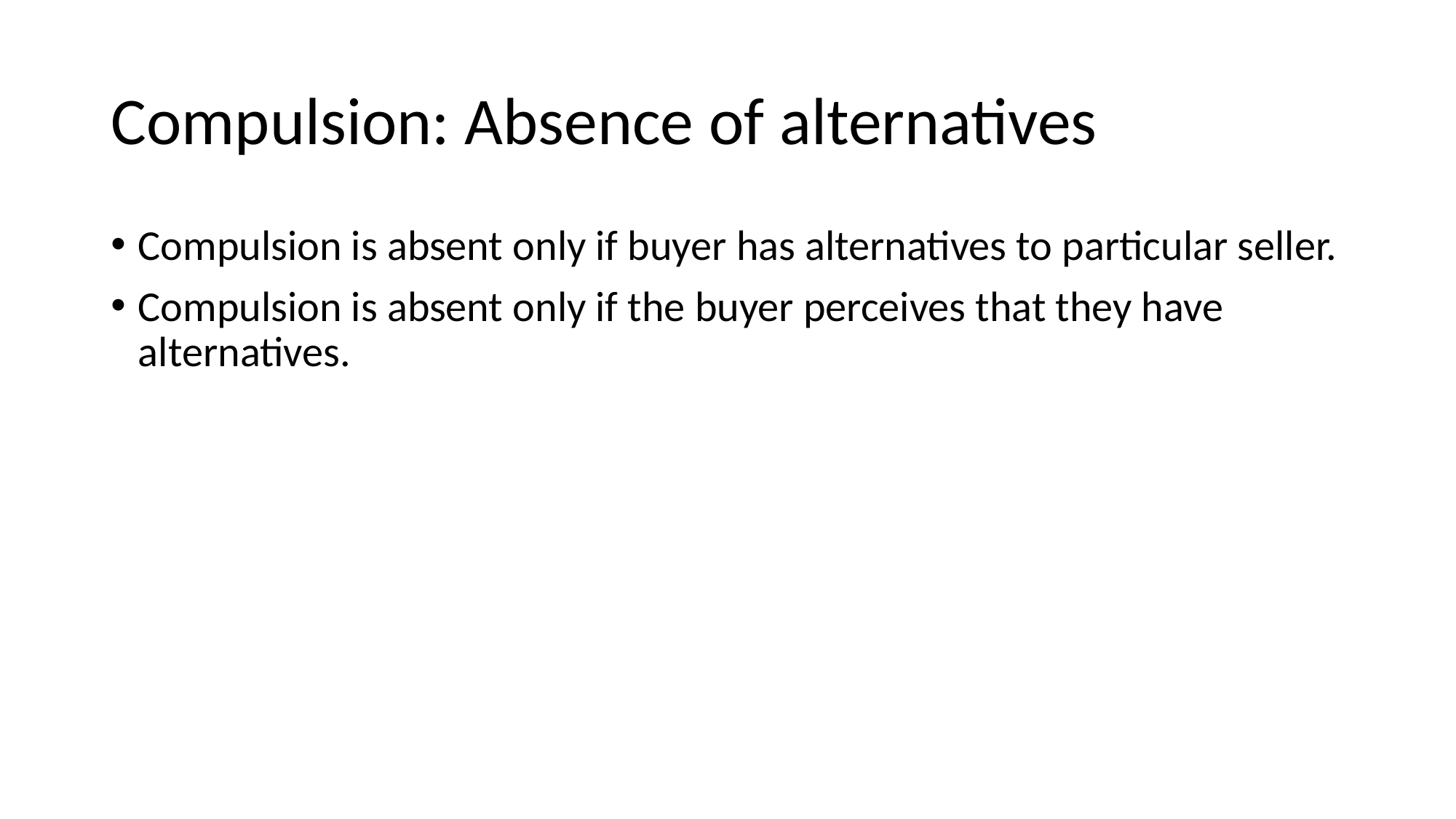

# Compulsion: Absence of alternatives
Compulsion is absent only if buyer has alternatives to particular seller.
Compulsion is absent only if the buyer perceives that they have alternatives.